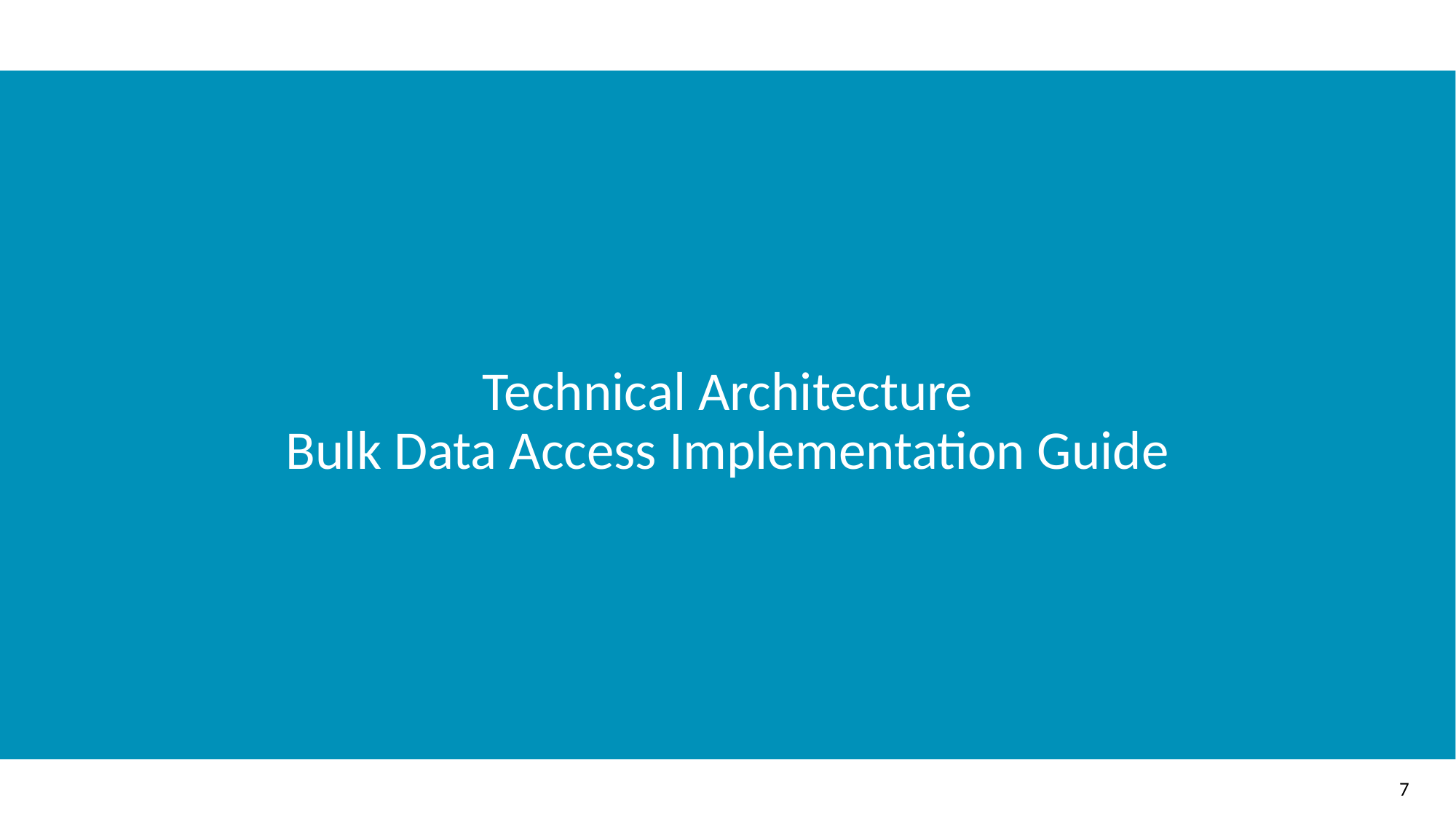

# Technical Architecture
Bulk Data Access Implementation Guide